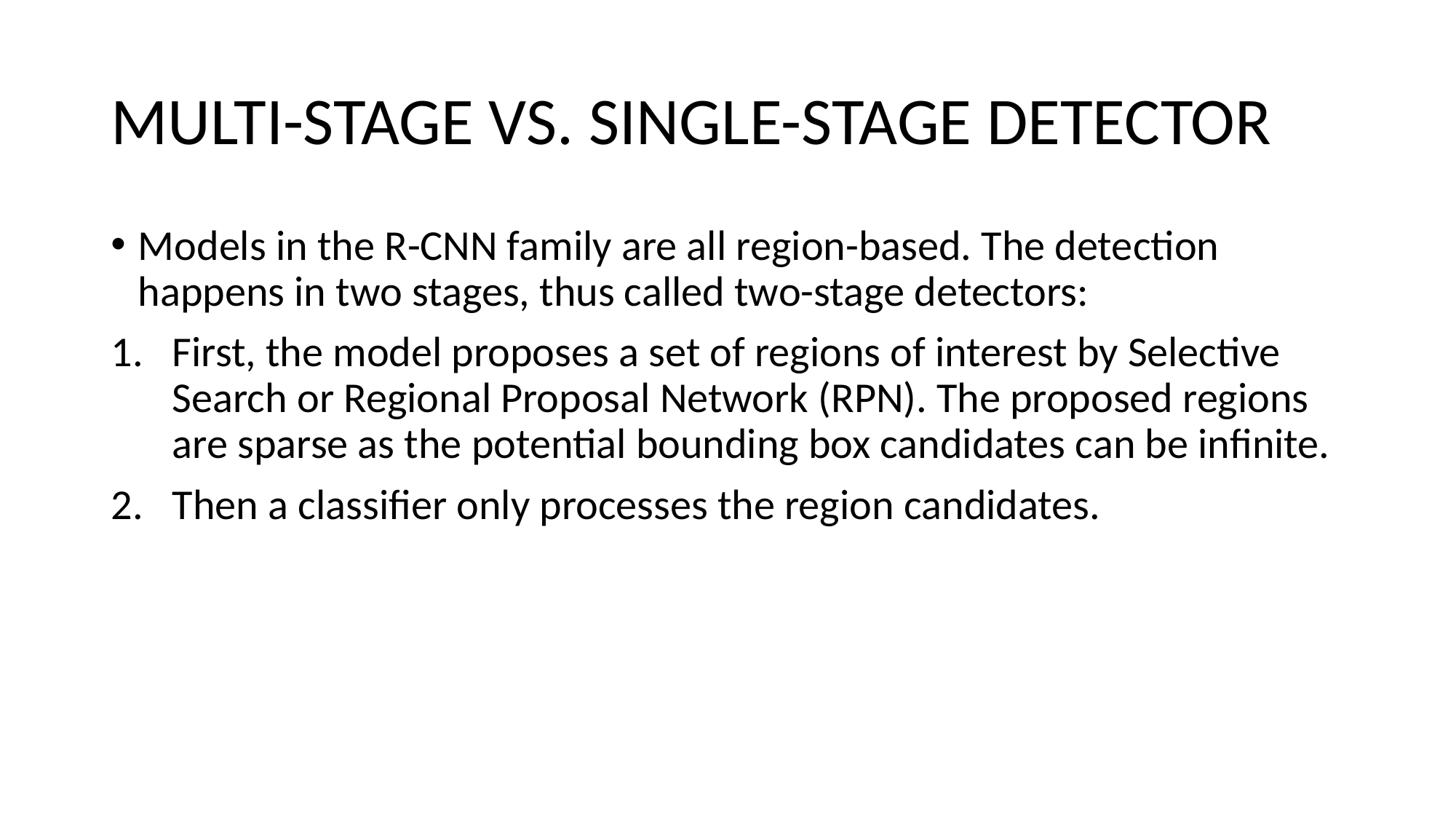

# ﻿MULTI-STAGE VS. SINGLE-STAGE DETECTOR
﻿Models in the R-CNN family are all region-based. The detection happens in two stages, thus called two-stage detectors:
First, the model proposes a set of regions of interest by Selective Search or Regional Proposal Network (RPN). The proposed regions are sparse as the potential bounding box candidates can be infinite.
Then a classifier only processes the region candidates.